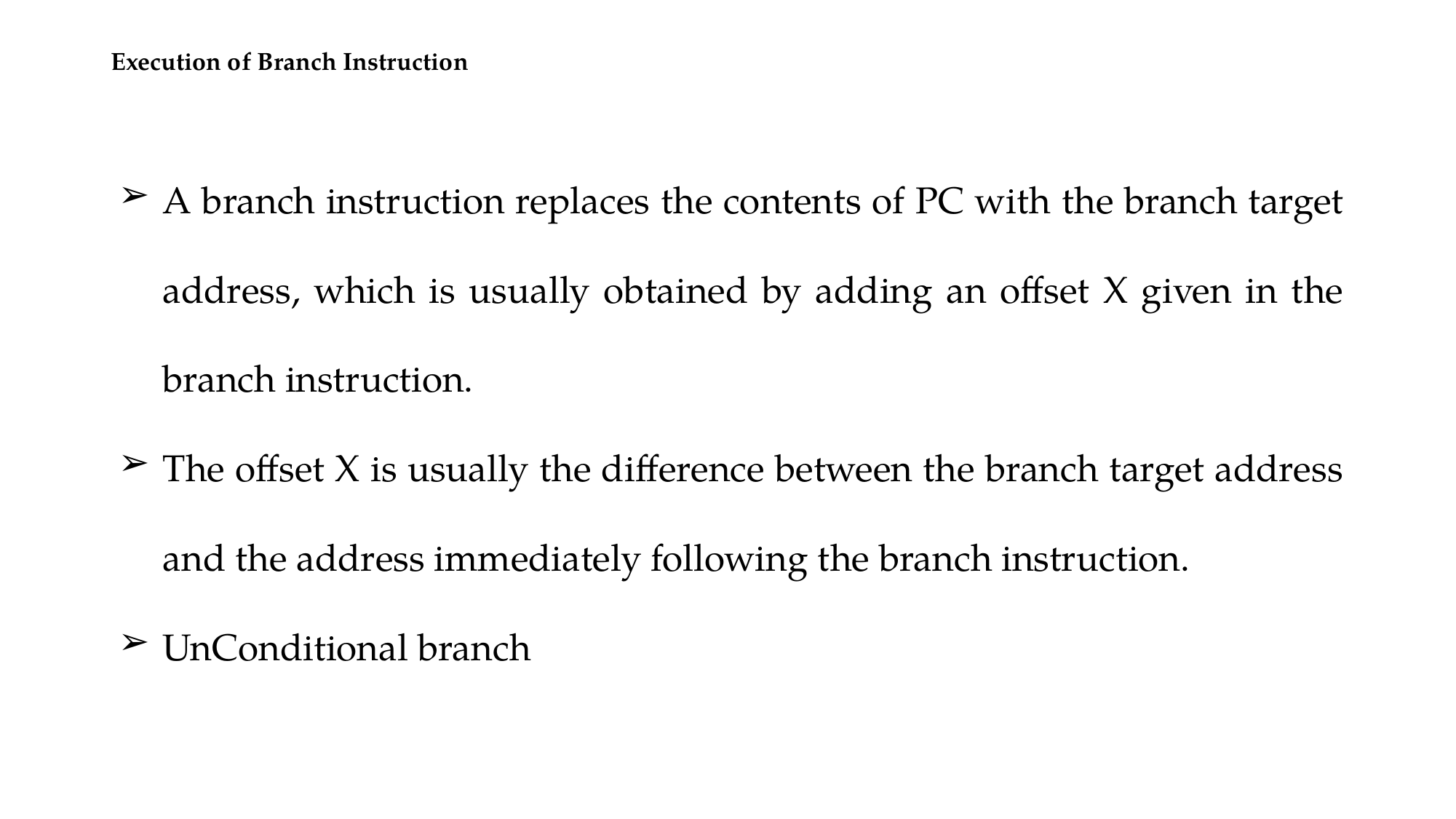

# Execution of Branch Instruction
A branch instruction replaces the contents of PC with the branch target address, which is usually obtained by adding an offset X given in the branch instruction.
The offset X is usually the difference between the branch target address and the address immediately following the branch instruction.
UnConditional branch